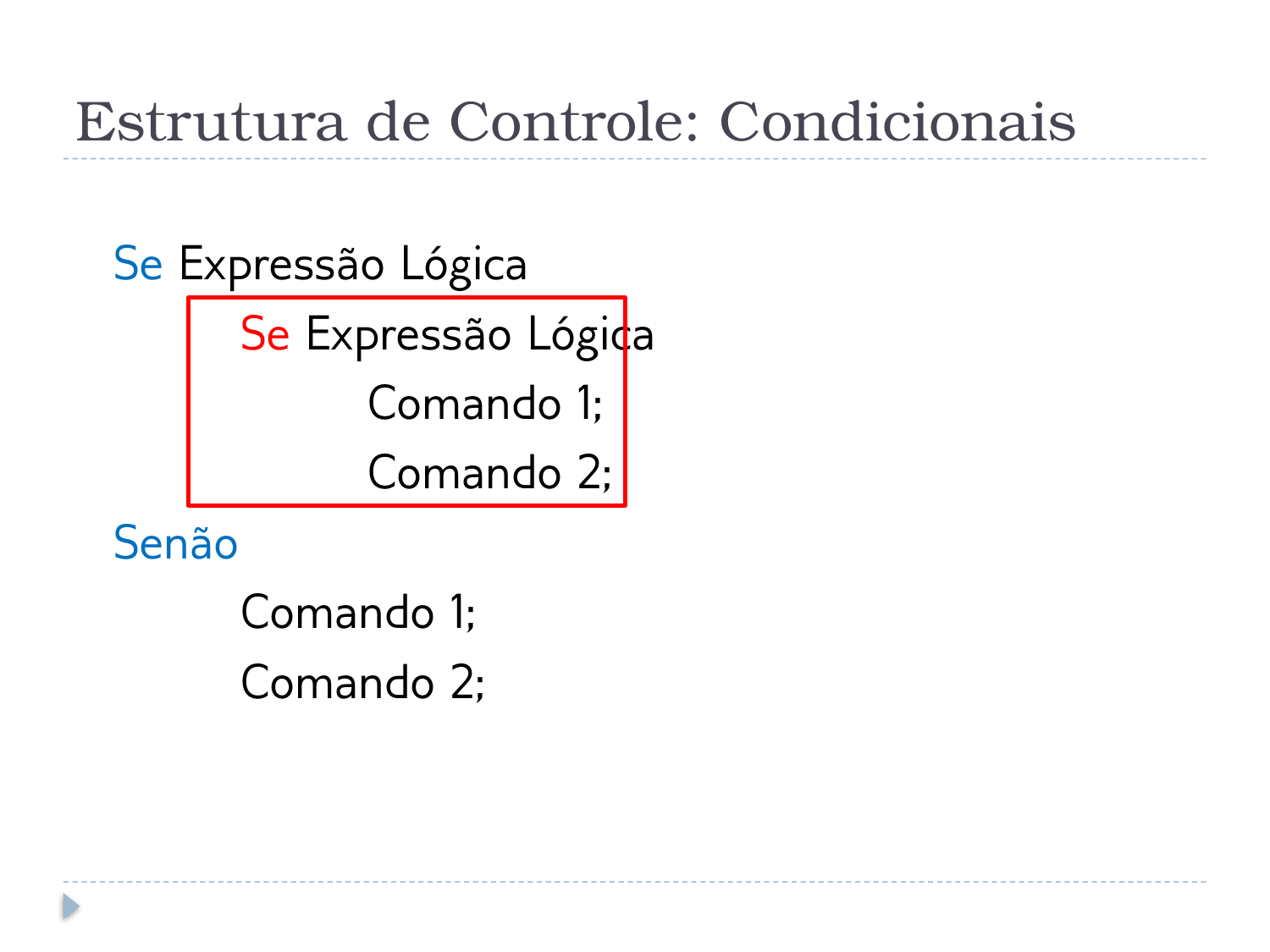

# Estrutura de Controle: Condicionais

	Se Expressão Lógica
		Se Expressão Lógica
			Comando 1;
			Comando 2;
	Senão
		Comando 1;
		Comando 2;